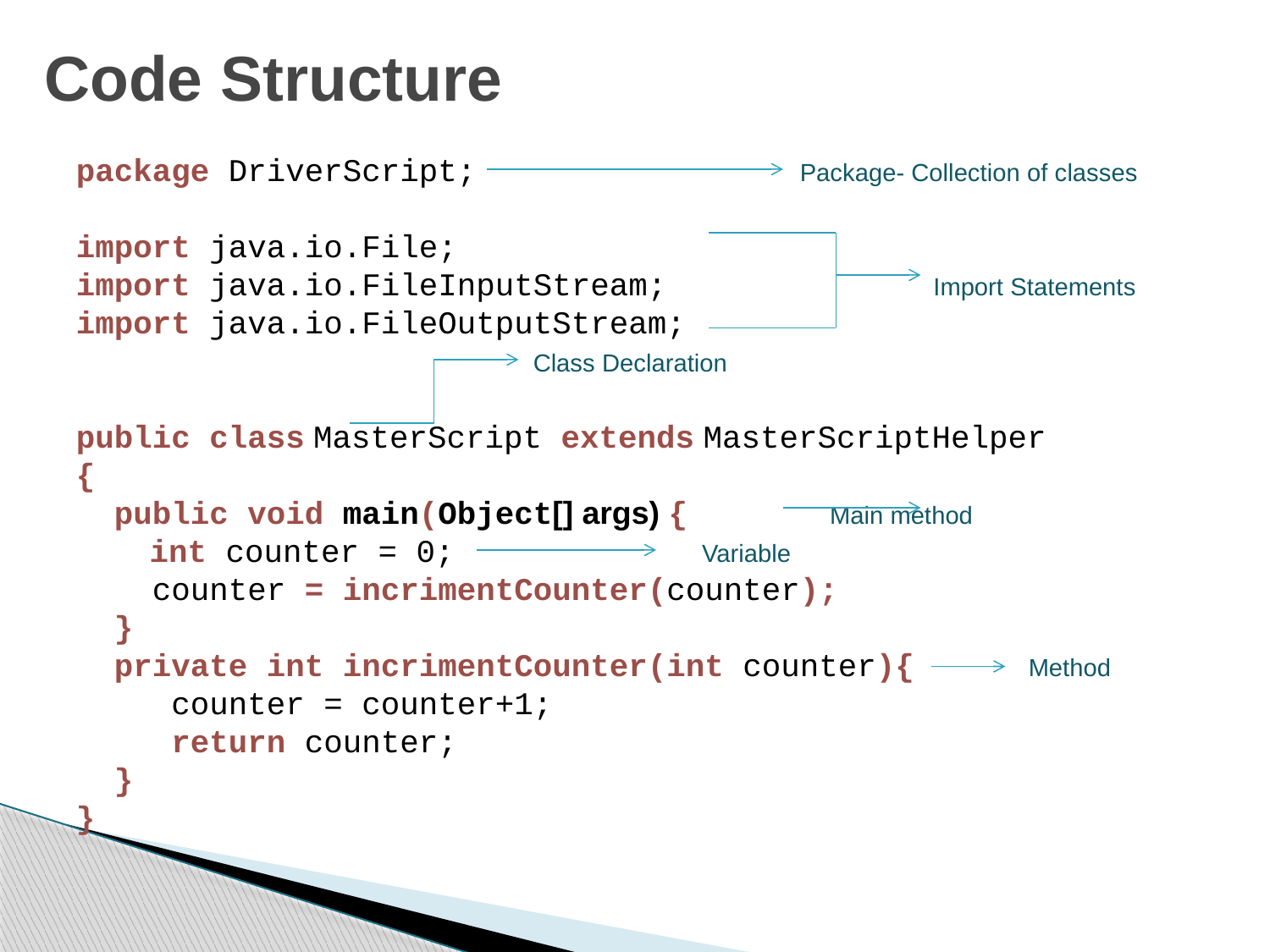

Code Structure

package DriverScript;                 Package- Collection of classes

import java.io.File;
import java.io.FileInputStream;              Import Statements
import java.io.FileOutputStream;
                        Class Declaration

public class MasterScript extends MasterScriptHelper
{
  public void main(Object[] args) {                Main method
      int counter = 0;             Variable
    counter = incrimentCounter(counter);
  }
  private int incrimentCounter(int counter){      Method
     counter = counter+1;
     return counter;
  }
}